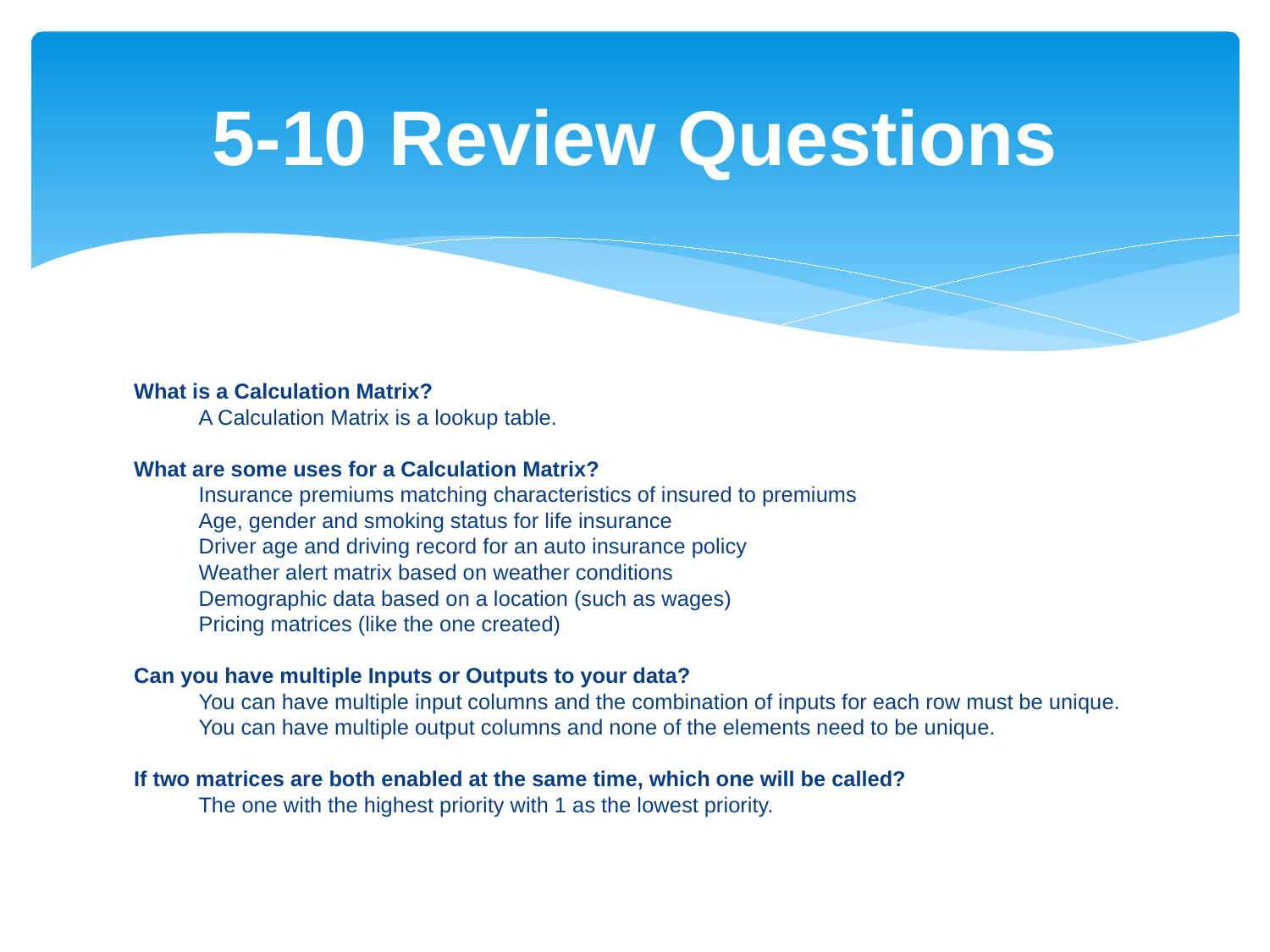

# 5-10 Review Questions
What is a Calculation Matrix?
	A Calculation Matrix is a lookup table.
 
What are some uses for a Calculation Matrix?
	Insurance premiums matching characteristics of insured to premiums
	Age, gender and smoking status for life insurance
	Driver age and driving record for an auto insurance policy
	Weather alert matrix based on weather conditions 
	Demographic data based on a location (such as wages) 
	Pricing matrices (like the one created)
 
Can you have multiple Inputs or Outputs to your data?
	You can have multiple input columns and the combination of inputs for each row must be unique.
	You can have multiple output columns and none of the elements need to be unique.
 
If two matrices are both enabled at the same time, which one will be called?
	The one with the highest priority with 1 as the lowest priority.